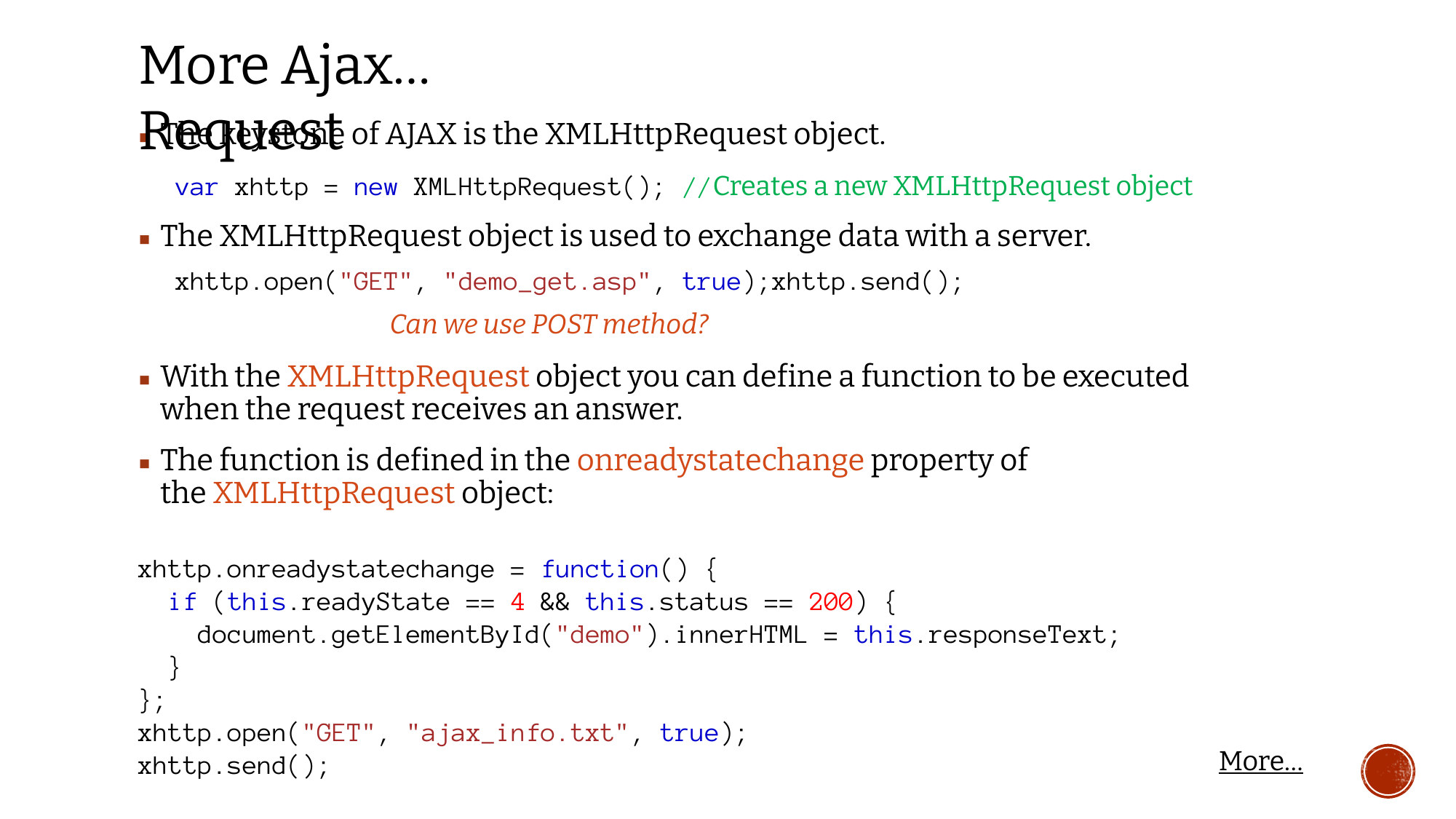

More Ajax…Request
The keystone of AJAX is the XMLHttpRequest object.

The XMLHttpRequest object is used to exchange data with a server.

		Can we use POST method?
With the XMLHttpRequest object you can define a function to be executed when the request receives an answer.
The function is defined in the onreadystatechange property of the XMLHttpRequest object:

var xhttp = new XMLHttpRequest(); //Creates a new XMLHttpRequest object
xhttp.open("GET", "demo_get.asp", true);xhttp.send();
xhttp.onreadystatechange = function() {
  if (this.readyState == 4 && this.status == 200) {
    document.getElementById("demo").innerHTML = this.responseText;
  }
};
xhttp.open("GET", "ajax_info.txt", true);
xhttp.send();
More…